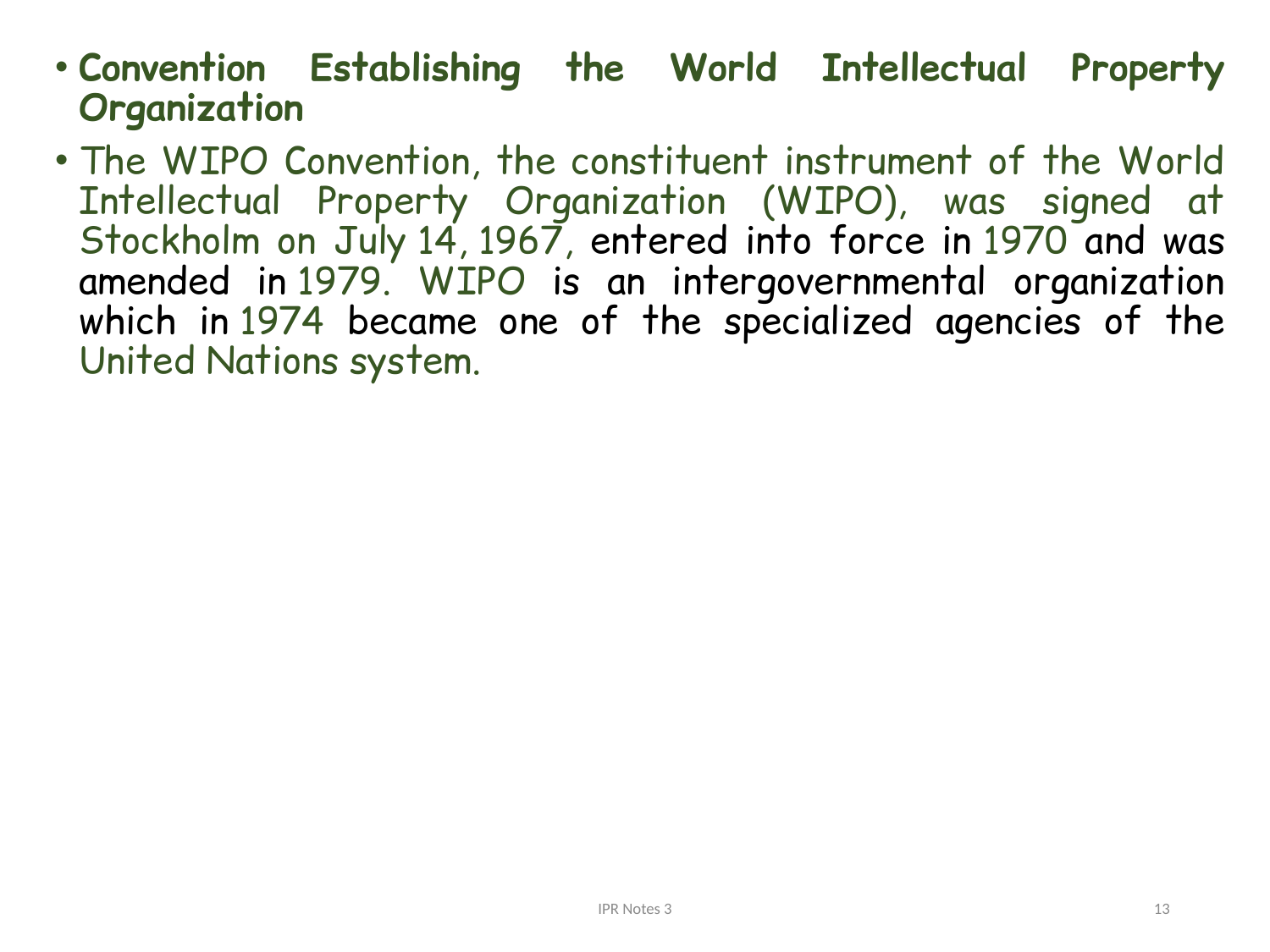

Convention Establishing the World Intellectual Property Organization
The WIPO Convention, the constituent instrument of the World Intellectual Property Organization (WIPO), was signed at Stockholm on July 14, 1967, entered into force in 1970 and was amended in 1979. WIPO is an intergovernmental organization which in 1974 became one of the specialized agencies of the United Nations system.

IPR Notes 3
13